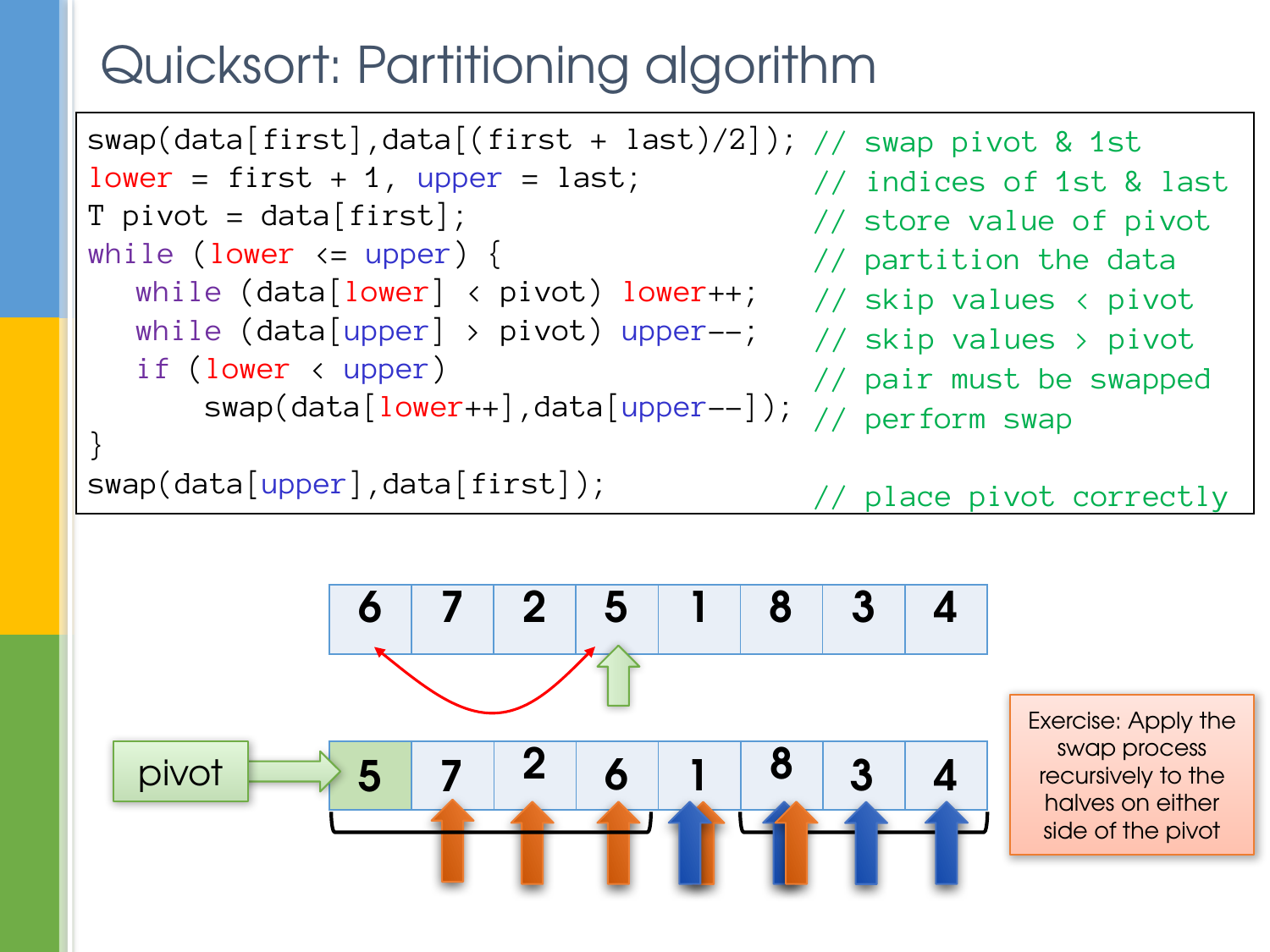

# Quicksort: Partitioning algorithm
// swap pivot & 1st
swap(data[first],data[(first + last)/2]);
lower = first + 1, upper = last;
T pivot = data[first];
while (lower <= upper) {
	while (data[lower] < pivot) lower++;
	while (data[upper] > pivot) upper--;
	if (lower < upper)
	    swap(data[lower++],data[upper--]);
}
swap(data[upper],data[first]);
// indices of 1st & last
// store value of pivot
// partition the data
// skip values < pivot
// skip values > pivot
// pair must be swapped
// perform swap
// place pivot correctly

| 6 | 7 | 2 | 5 | 1 | 8 | 3 | 4 |
| --- | --- | --- | --- | --- | --- | --- | --- |

Exercise: Apply the swap process recursively to the halves on either side of the pivot

|  |  | 2 |  |  | 8 |  |  |
| --- | --- | --- | --- | --- | --- | --- | --- |
pivot
6
1
3
4
5
7